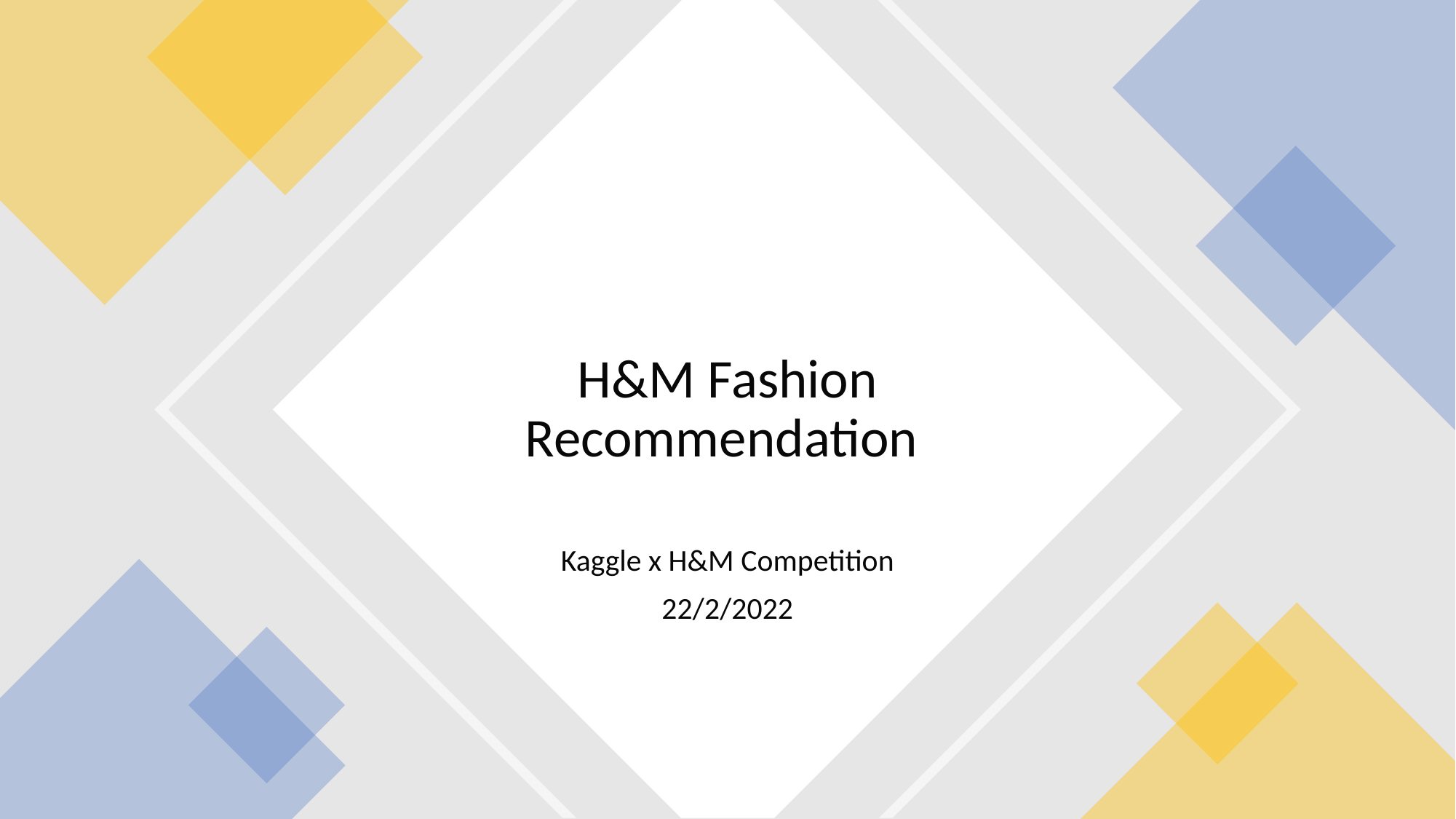

# H&M Fashion Recommendation
Kaggle x H&M Competition
22/2/2022